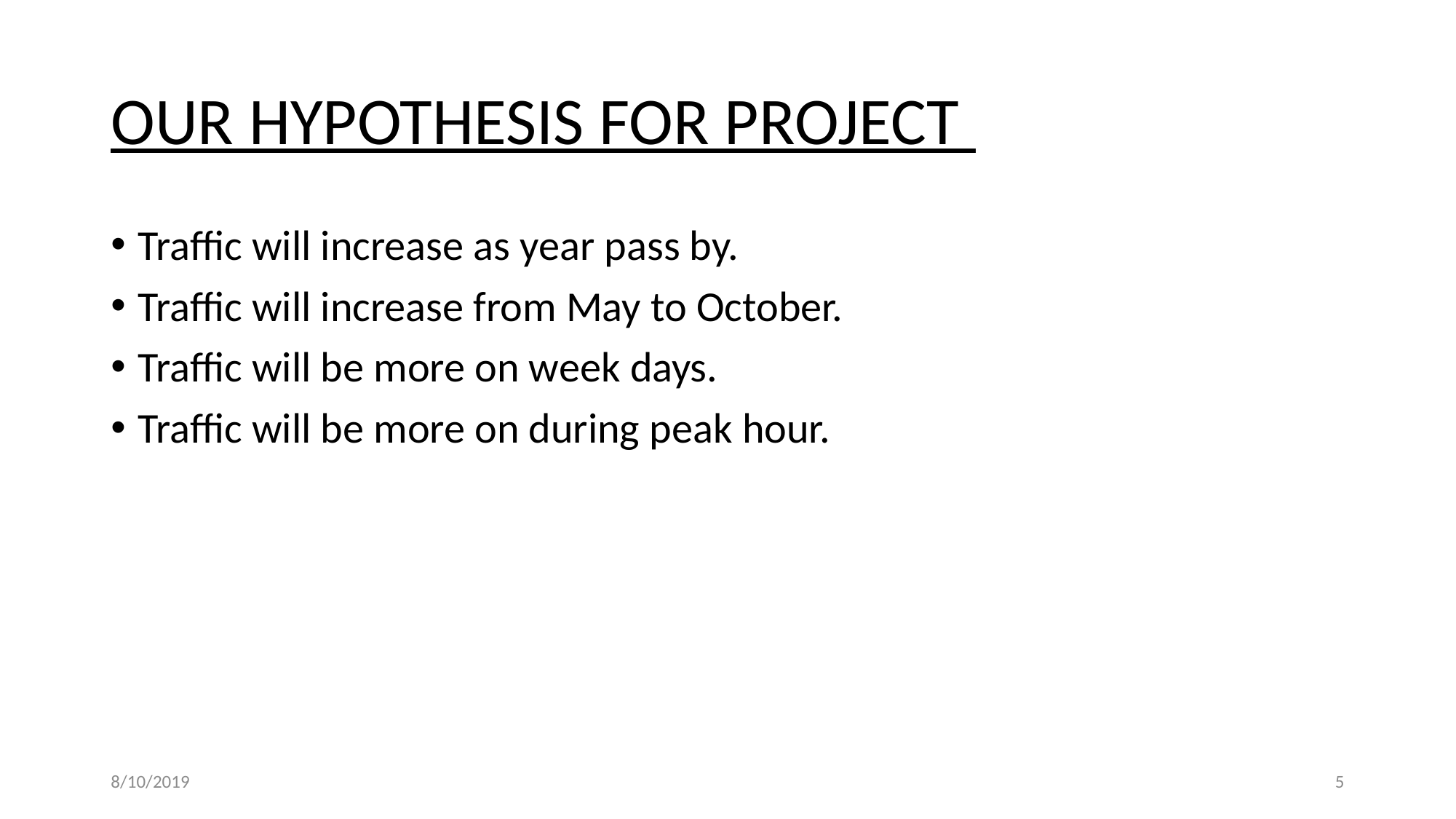

# OUR HYPOTHESIS FOR PROJECT
Traffic will increase as year pass by.
Traffic will increase from May to October.
Traffic will be more on week days.
Traffic will be more on during peak hour.

8/10/2019
5